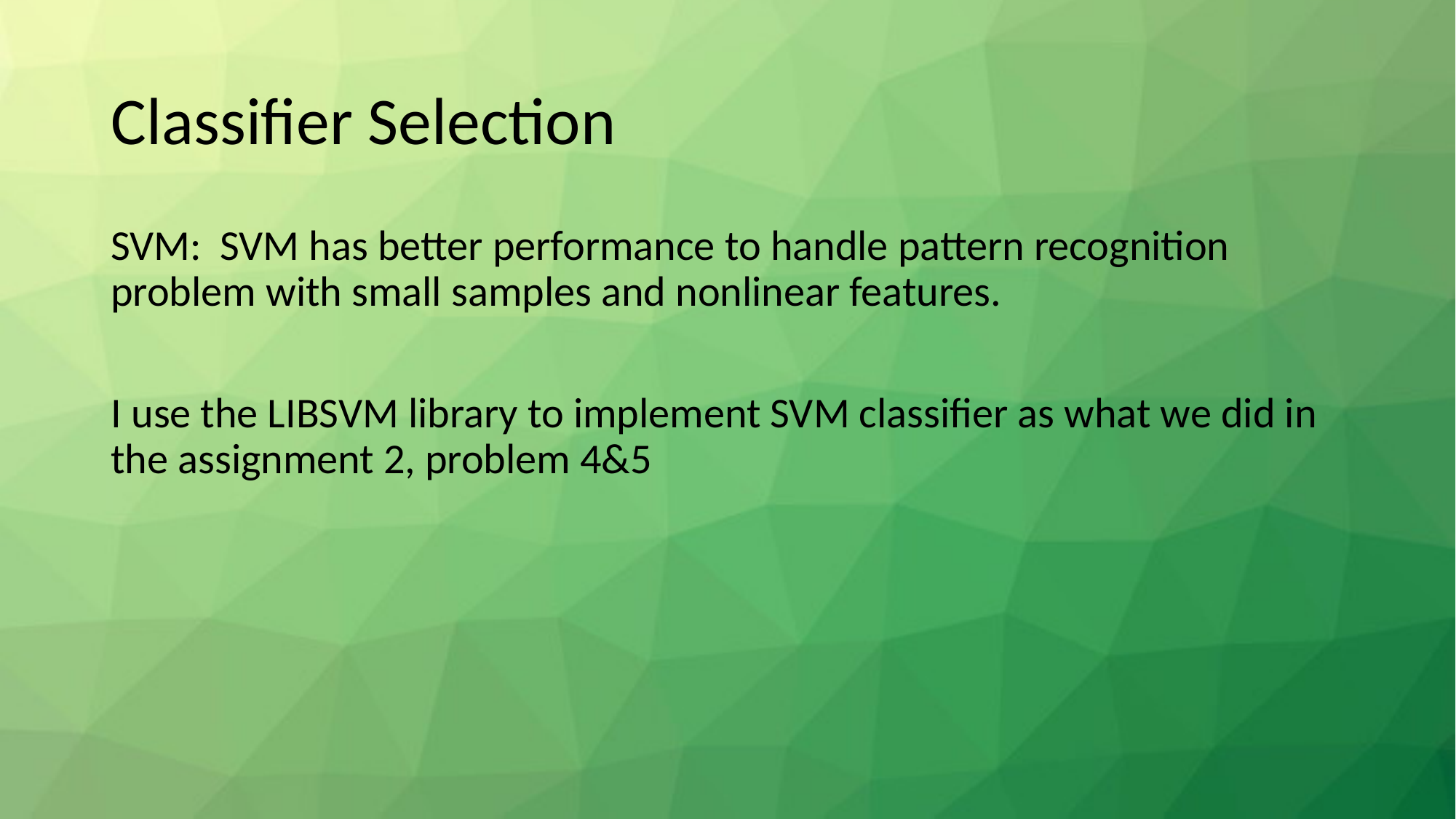

# Classifier Selection
SVM: 	SVM has better performance to handle pattern recognition problem with small samples and nonlinear features.

I use the LIBSVM library to implement SVM classifier as what we did in the assignment 2, problem 4&5